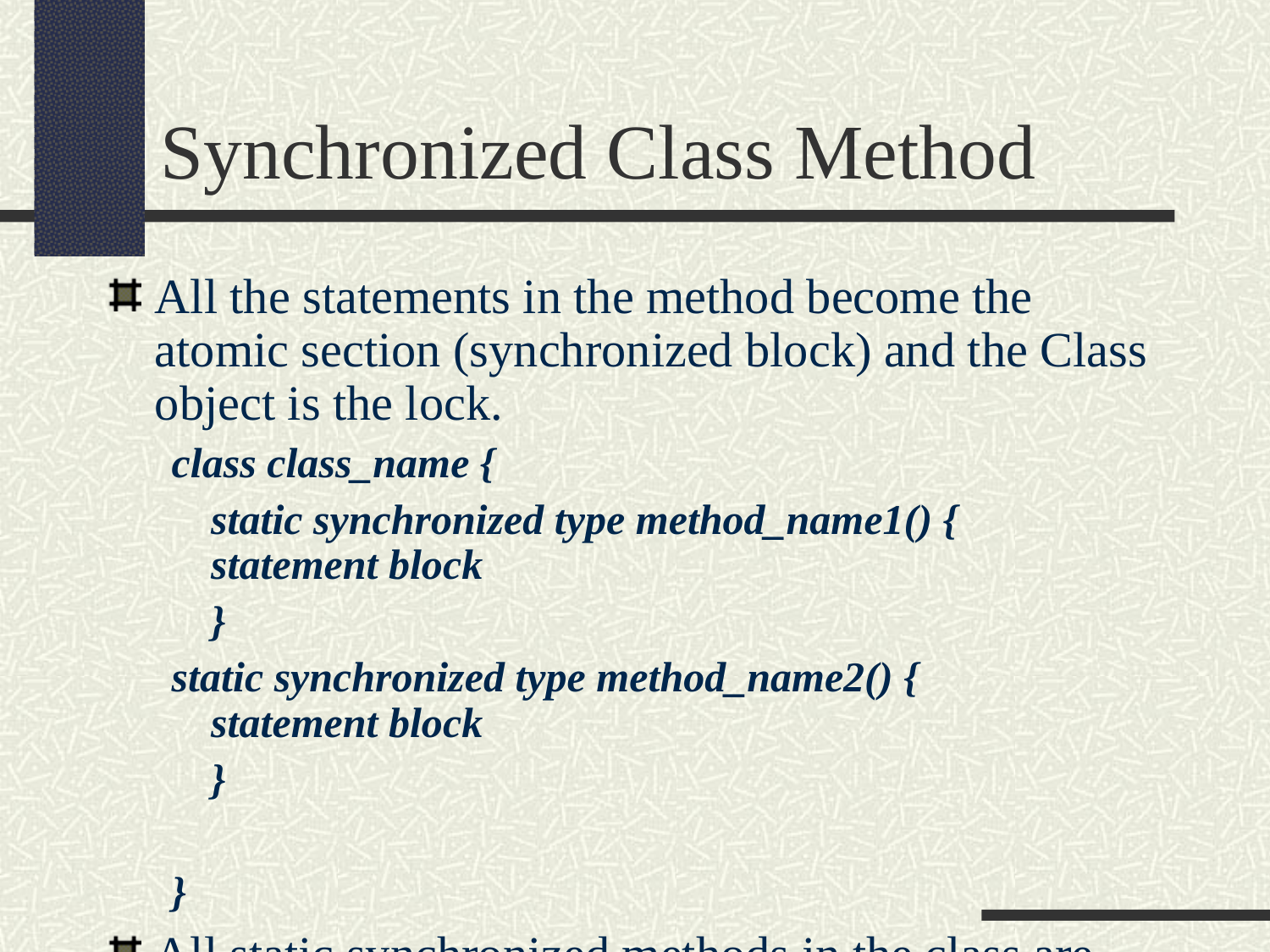

Synchronized Class Method
All the statements in the method become the atomic section (synchronized block) and the Class object is the lock.
class class_name {
	static synchronized type method_name1() { 		statement block
	}
static synchronized type method_name2() { 		statement block
	}

}
All static synchronized methods in the class are mutually exclusive.